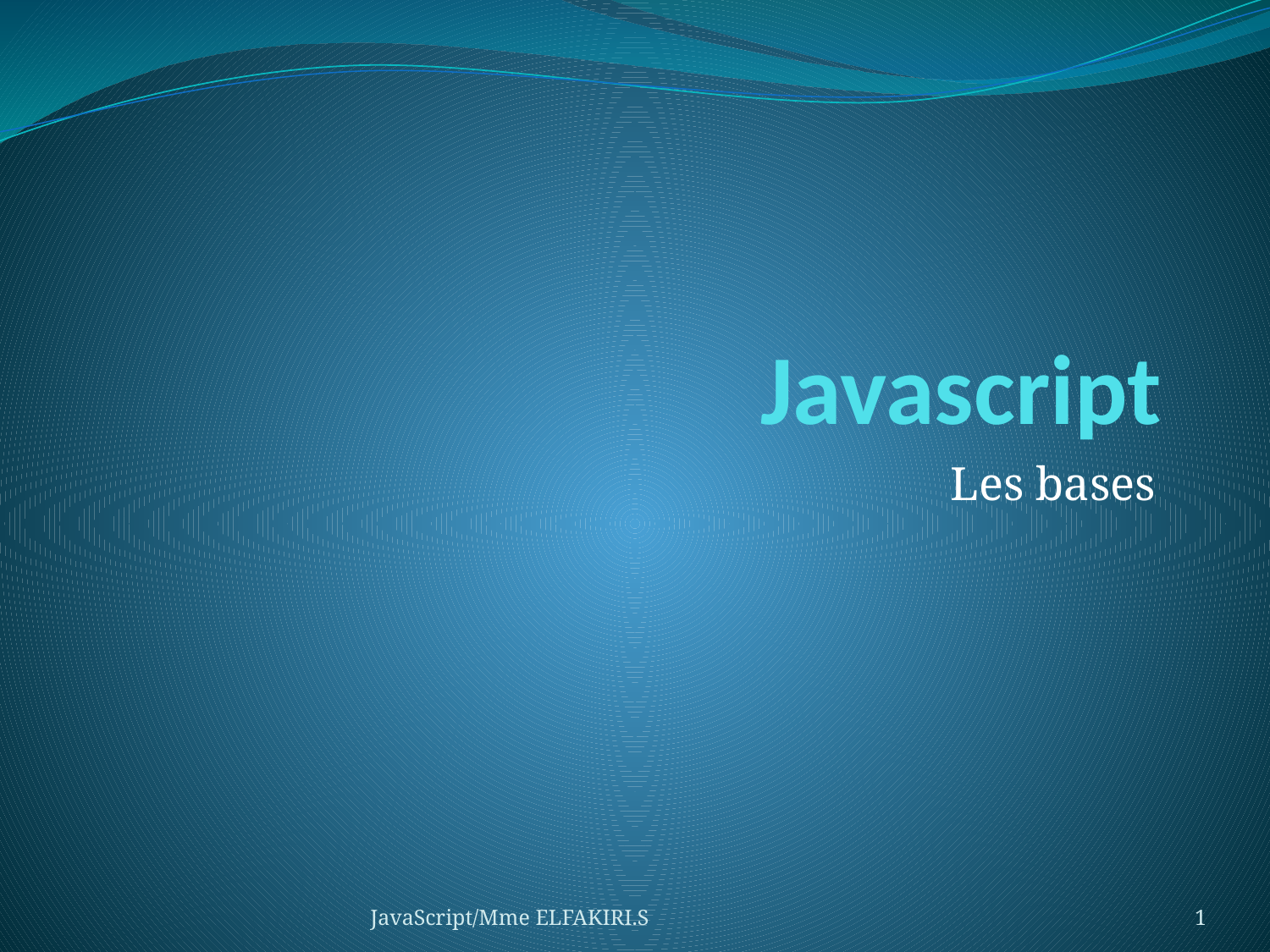

# Javascript
Les bases
JavaScript/Mme ELFAKIRI.S
1